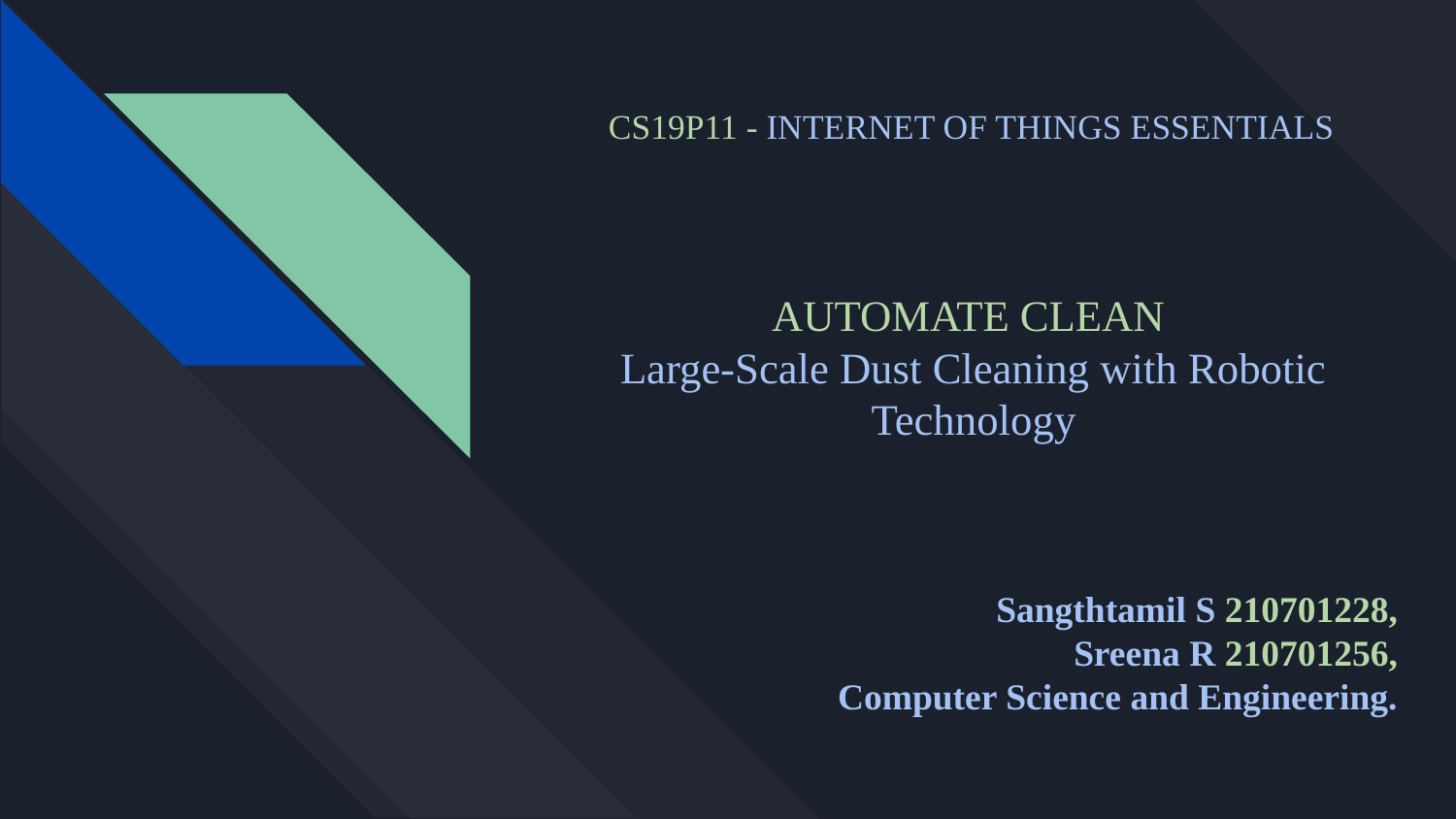

CS19P11 - INTERNET OF THINGS ESSENTIALS
# AUTOMATE CLEAN
Large-Scale Dust Cleaning with Robotic Technology

Sangthtamil S 210701228,
Sreena R 210701256,
Computer Science and Engineering.